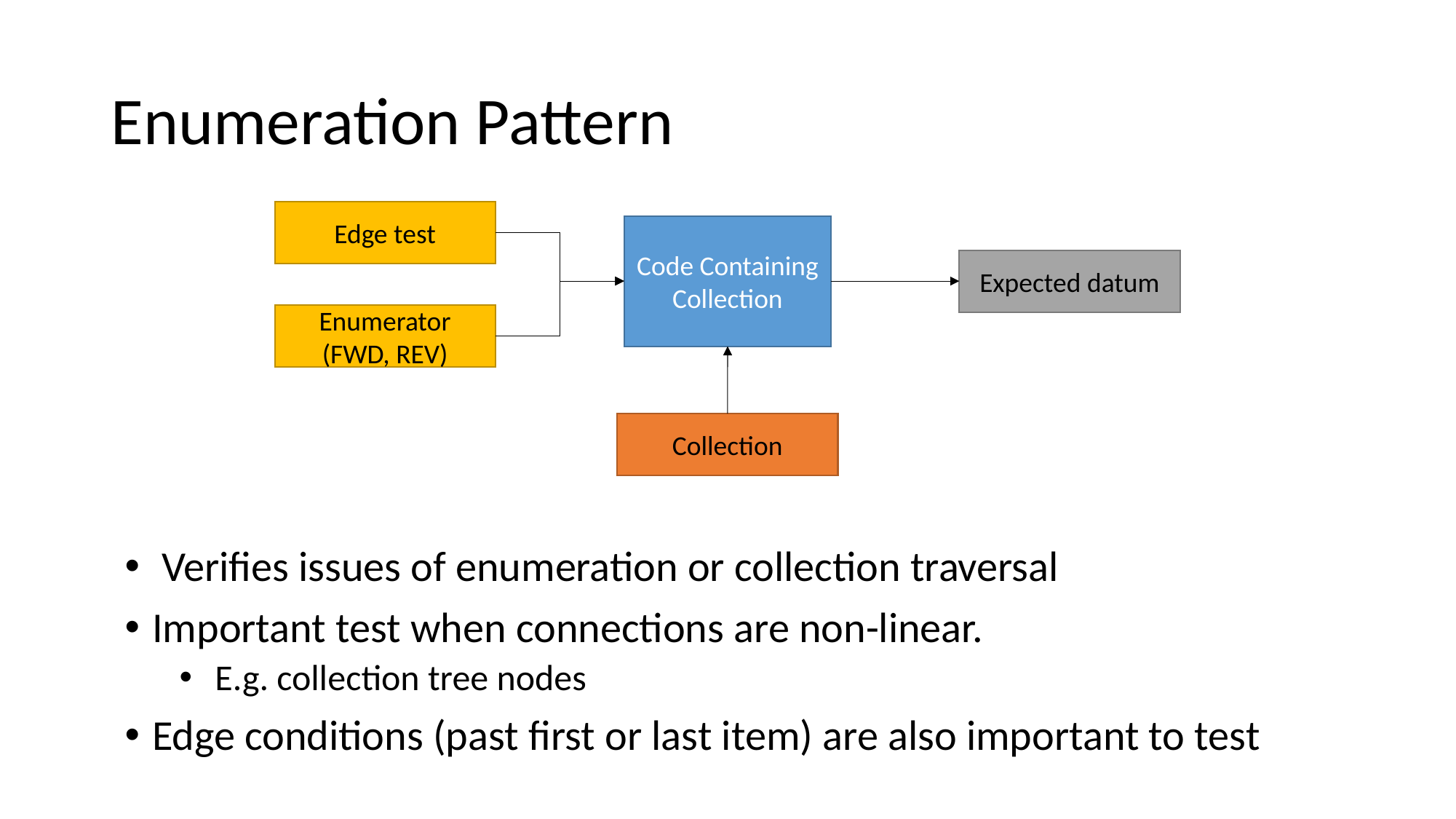

# Enumeration Pattern
Edge test
Code Containing Collection
Expected datum
Enumerator (FWD, REV)
Collection
 Verifies issues of enumeration or collection traversal
Important test when connections are non-linear.
 E.g. collection tree nodes
Edge conditions (past first or last item) are also important to test